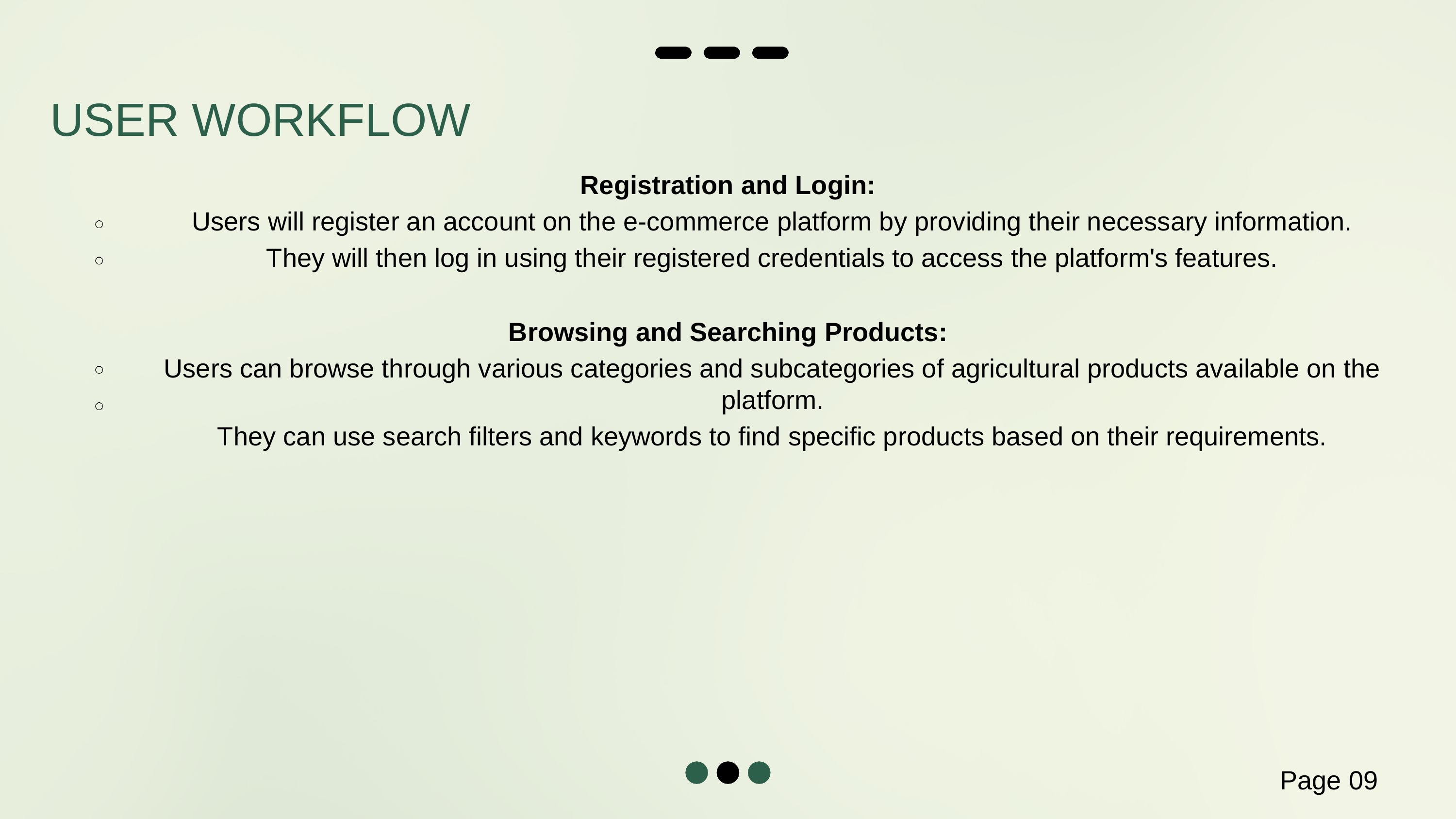

# USER WORKFLOW
Registration and Login:
Users will register an account on the e-commerce platform by providing their necessary information.
They will then log in using their registered credentials to access the platform's features.

Browsing and Searching Products:
Users can browse through various categories and subcategories of agricultural products available on the platform.
They can use search filters and keywords to find specific products based on their requirements.

Page 09